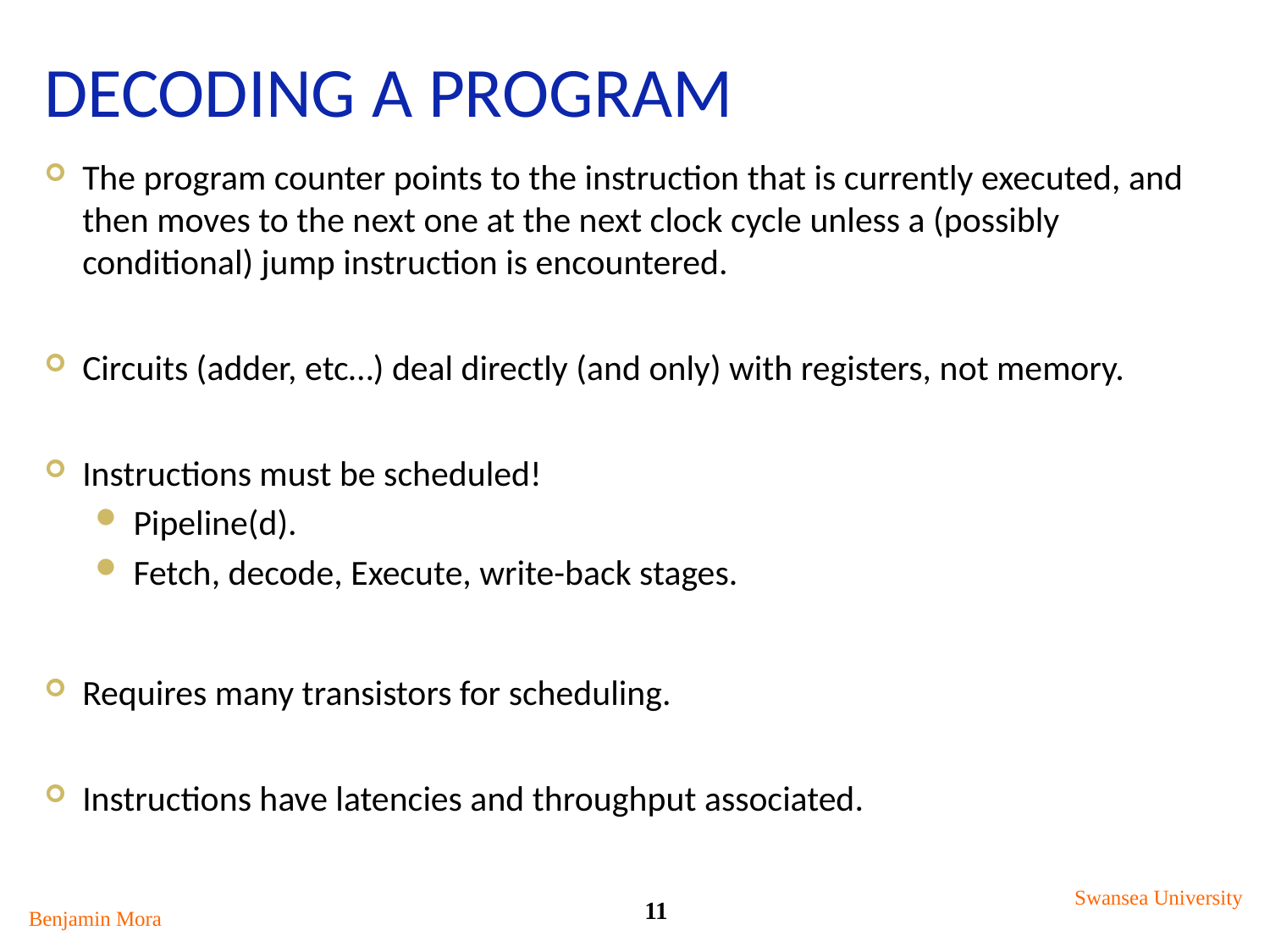

# Decoding a Program
The program counter points to the instruction that is currently executed, and then moves to the next one at the next clock cycle unless a (possibly conditional) jump instruction is encountered.

Circuits (adder, etc…) deal directly (and only) with registers, not memory.

Instructions must be scheduled!
Pipeline(d).
Fetch, decode, Execute, write-back stages.

Requires many transistors for scheduling.

Instructions have latencies and throughput associated.

Swansea University
11
Benjamin Mora